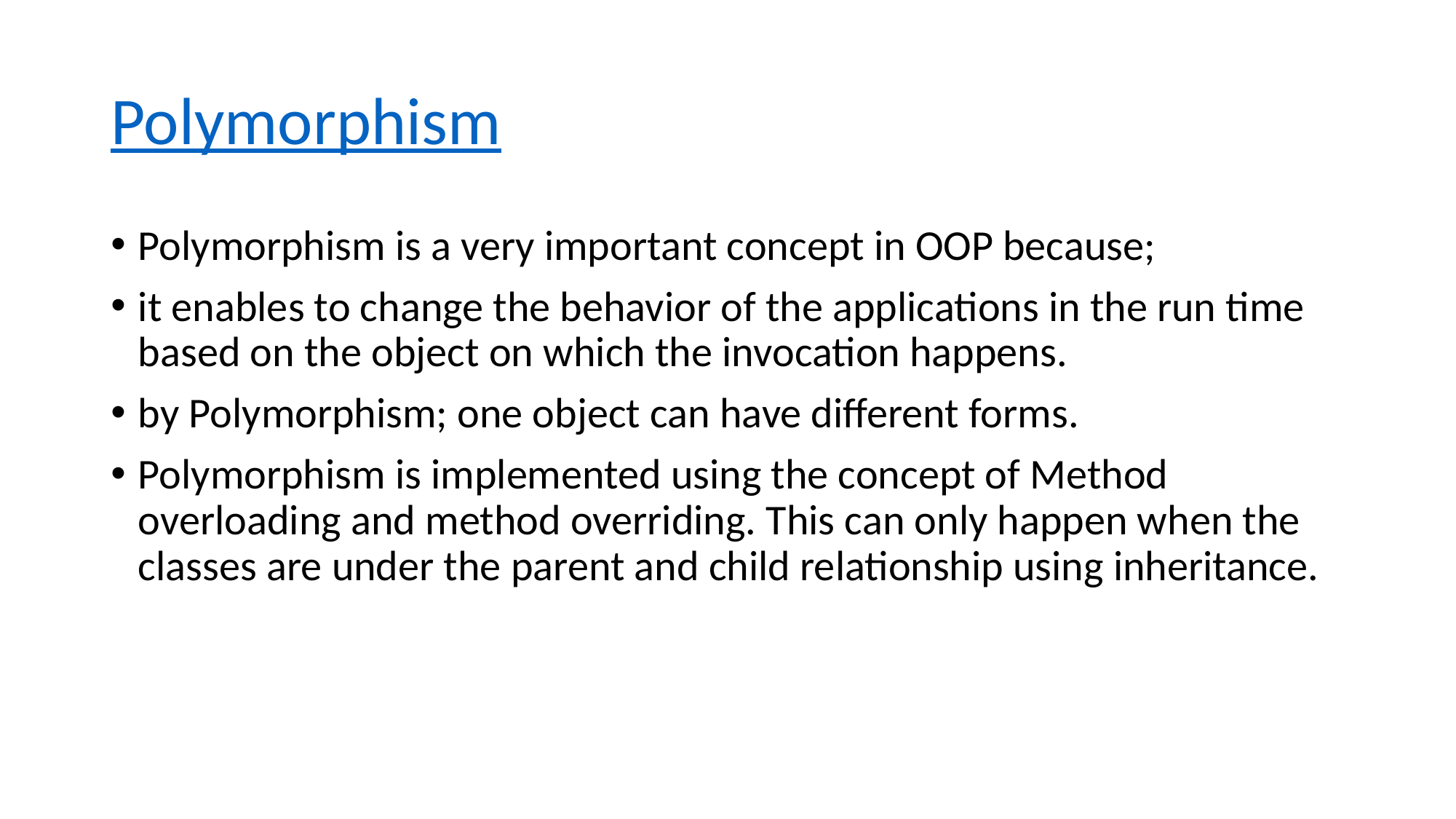

# Polymorphism
Polymorphism is a very important concept in OOP because;
it enables to change the behavior of the applications in the run time based on the object on which the invocation happens.
by Polymorphism; one object can have different forms.
Polymorphism is implemented using the concept of Method overloading and method overriding. This can only happen when the classes are under the parent and child relationship using inheritance.